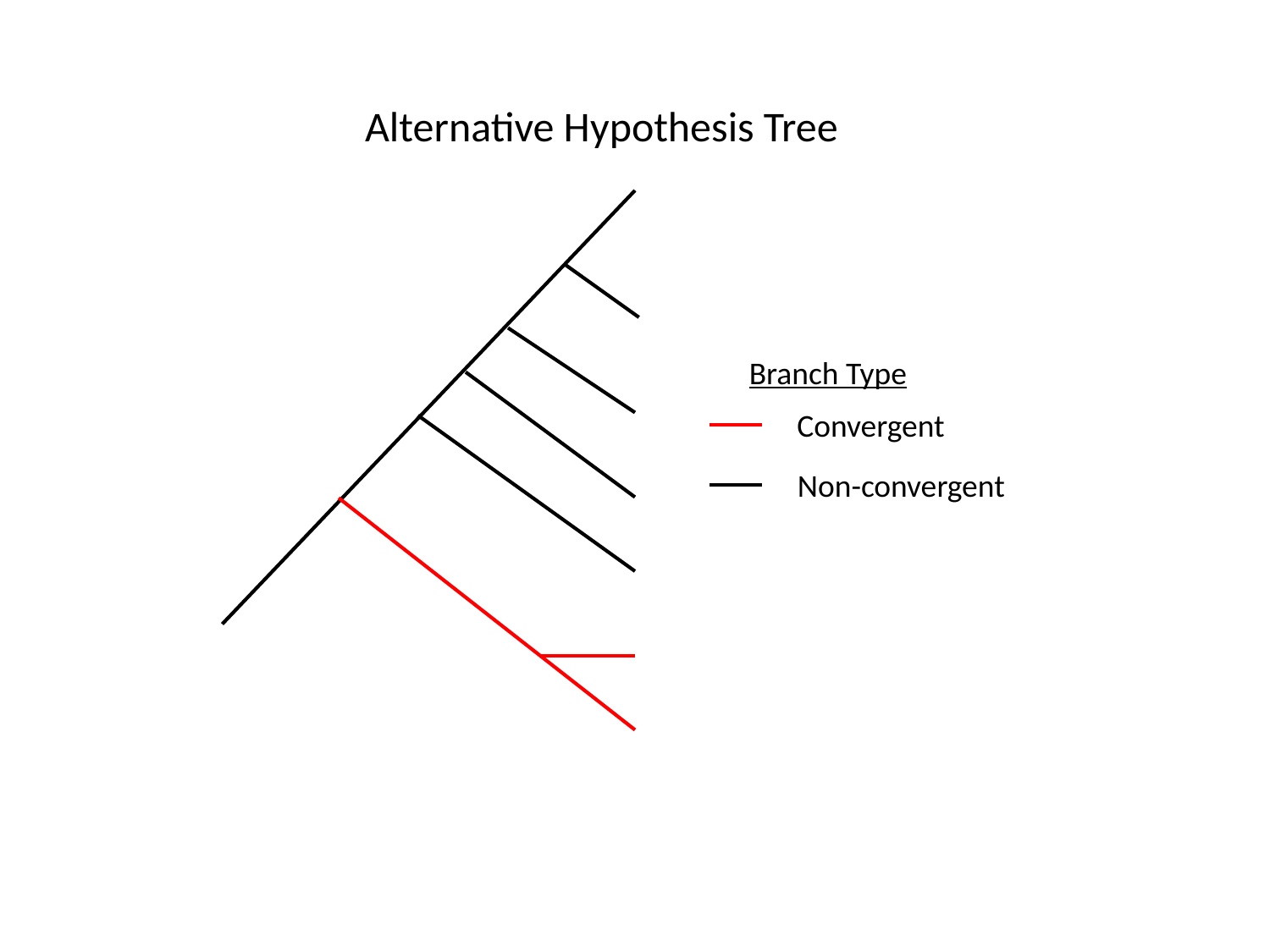

Alternative Hypothesis Tree
Branch Type
Convergent
Non-convergent